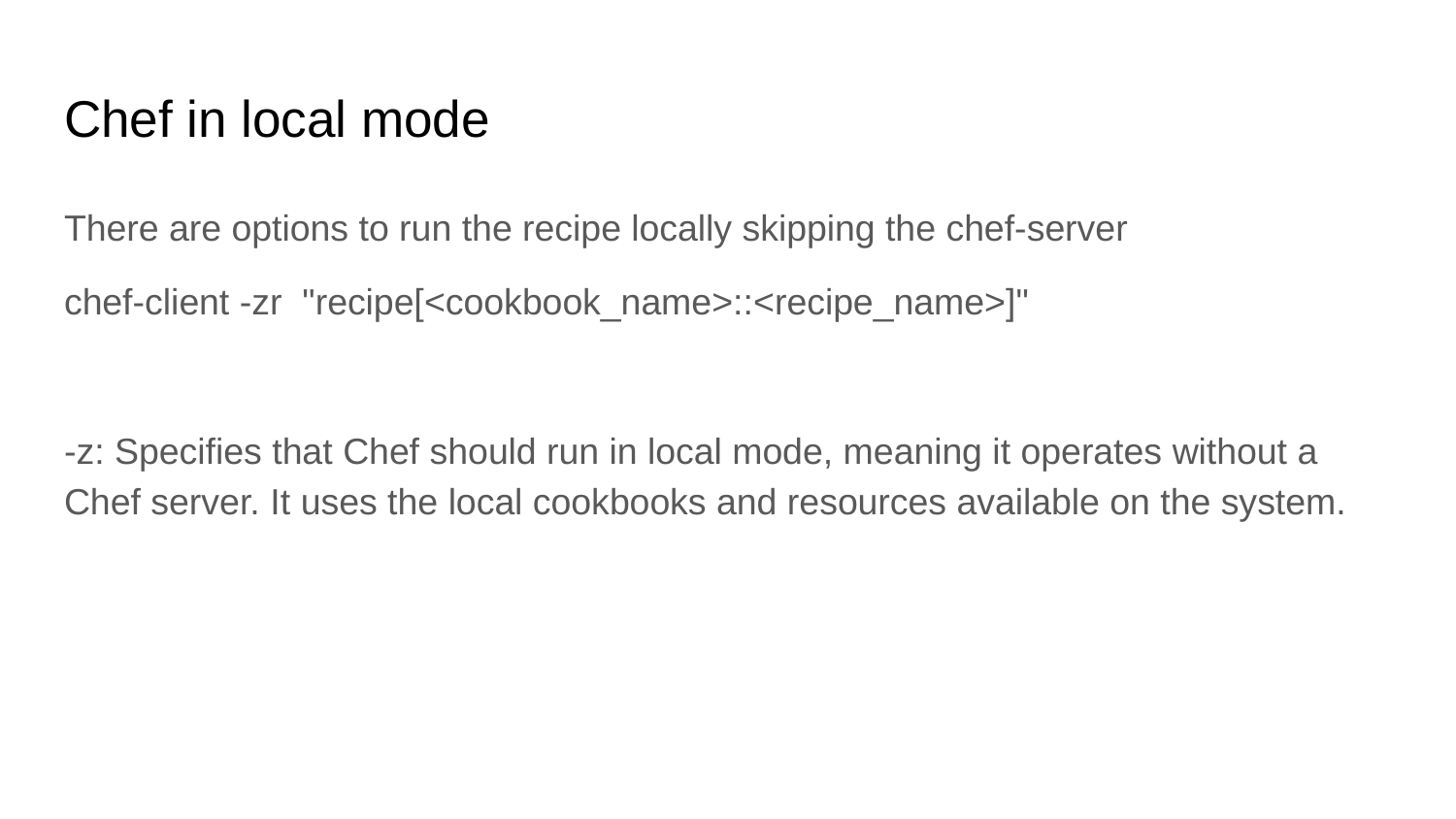

# Chef in local mode
There are options to run the recipe locally skipping the chef-server
chef-client -zr  "recipe[<cookbook_name>::<recipe_name>]"

-z: Specifies that Chef should run in local mode, meaning it operates without a Chef server. It uses the local cookbooks and resources available on the system.